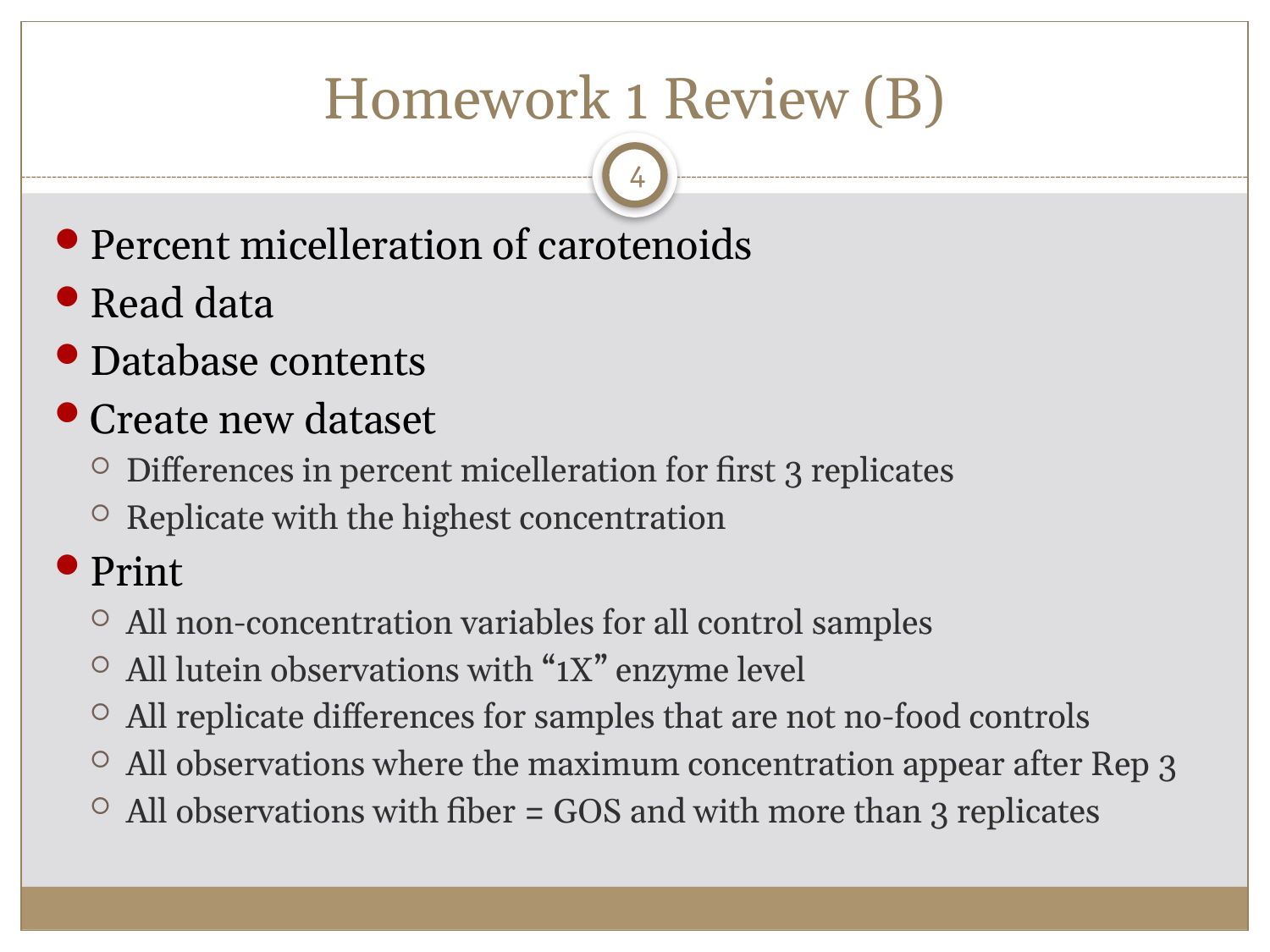

# Homework 1 Review (B)
4
Percent micelleration of carotenoids
Read data
Database contents
Create new dataset
Differences in percent micelleration for first 3 replicates
Replicate with the highest concentration
Print
All non-concentration variables for all control samples
All lutein observations with “1X” enzyme level
All replicate differences for samples that are not no-food controls
All observations where the maximum concentration appear after Rep 3
All observations with fiber = GOS and with more than 3 replicates